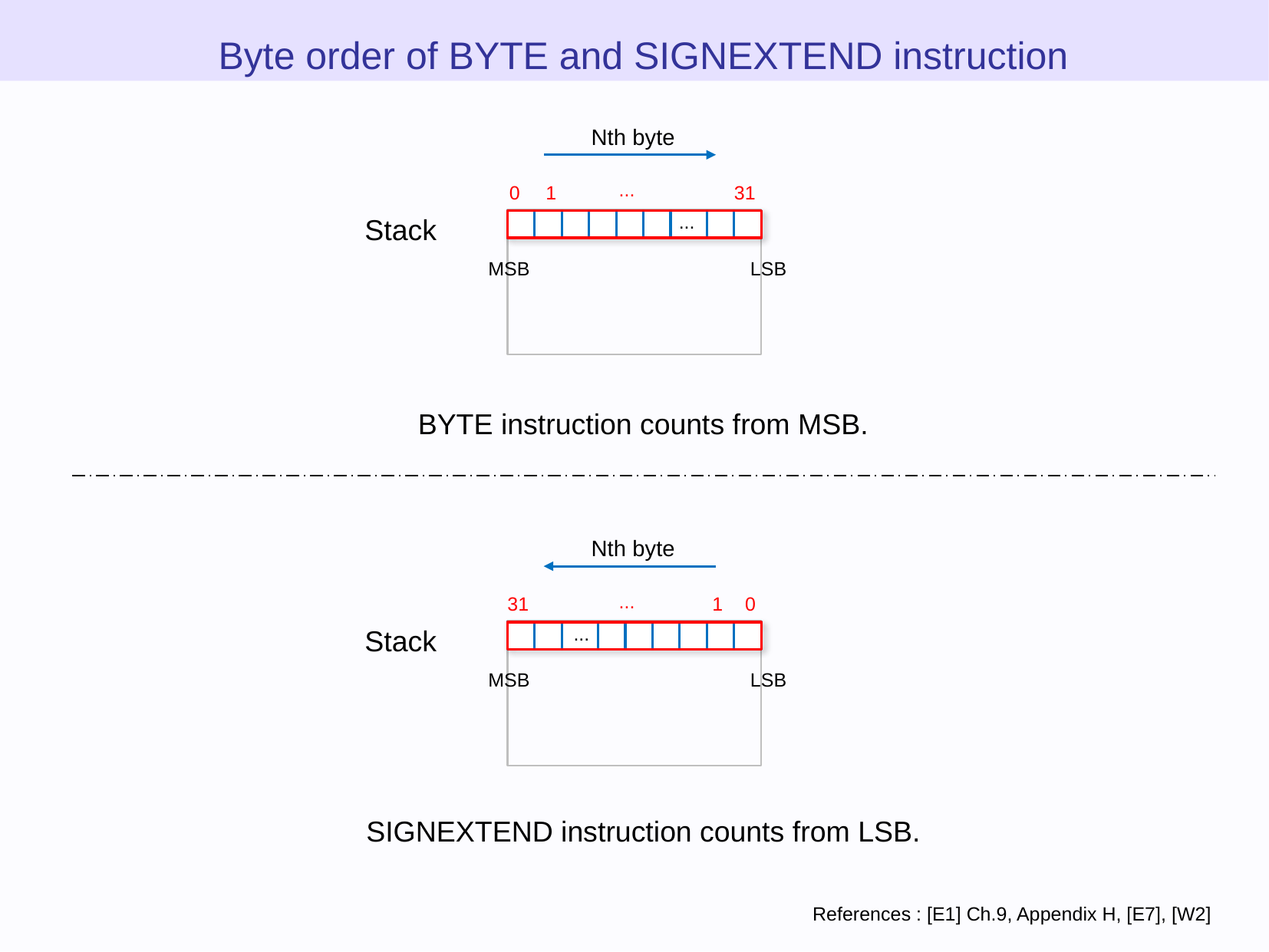

Byte order of BYTE and SIGNEXTEND instruction
Nth byte
0
1
...
31
Stack
...

MSB
LSB
BYTE instruction counts from MSB.
Nth byte
31
...
1
0
Stack
...

MSB
LSB
SIGNEXTEND instruction counts from LSB.
References : [E1] Ch.9, Appendix H, [E7], [W2]